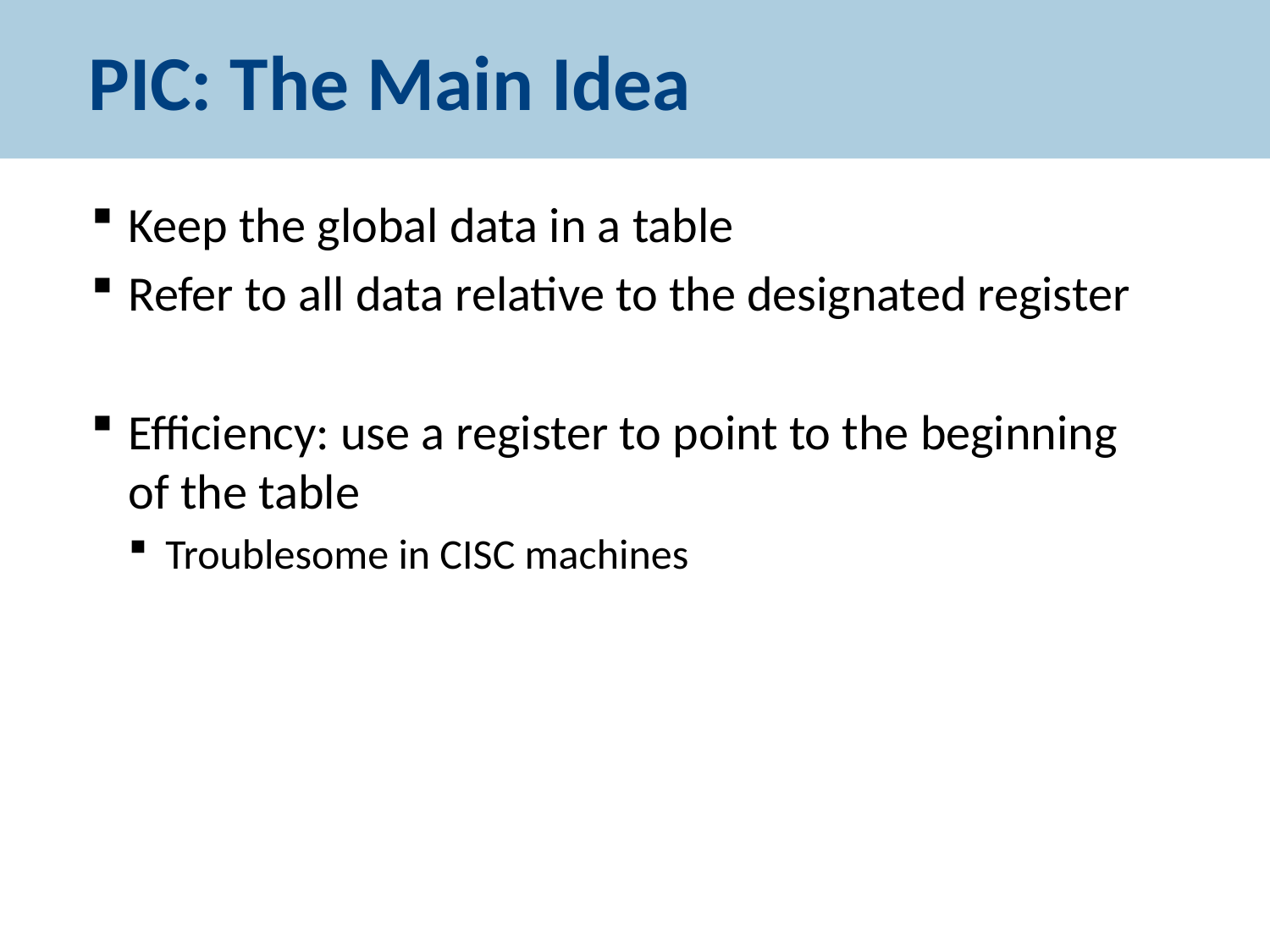

# PIC: The Main Idea
Keep the global data in a table
Refer to all data relative to the designated register

Efficiency: use a register to point to the beginning of the table
Troublesome in CISC machines